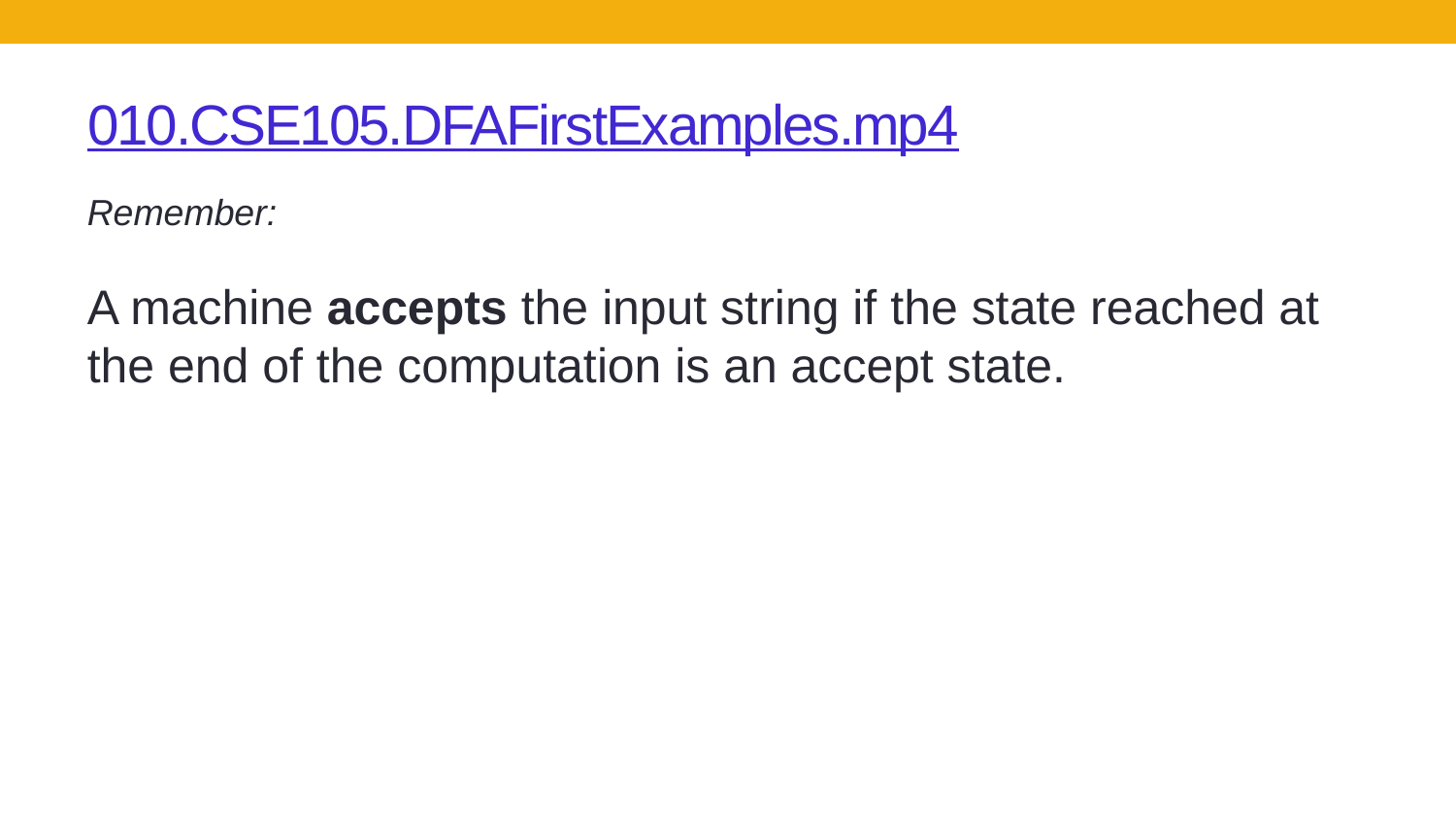

# 010.CSE105.DFAFirstExamples.mp4
Remember:

A machine accepts the input string if the state reached at the end of the computation is an accept state.